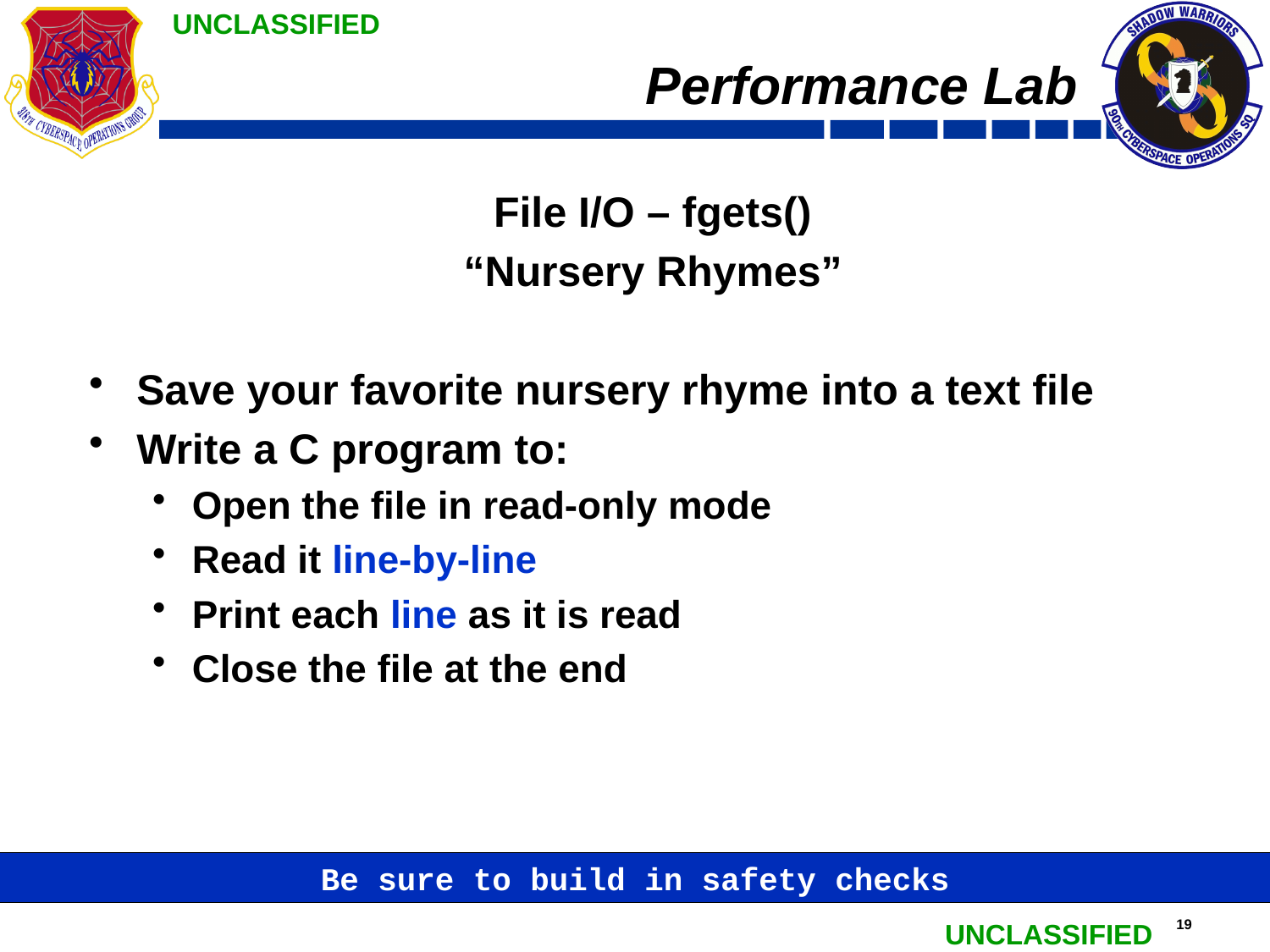

# Performance Lab
File I/O – fgets()
“Nursery Rhymes”

Save your favorite nursery rhyme into a text file
Write a C program to:
Open the file in read-only mode
Read it line-by-line
Print each line as it is read
Close the file at the end
Be sure to build in safety checks